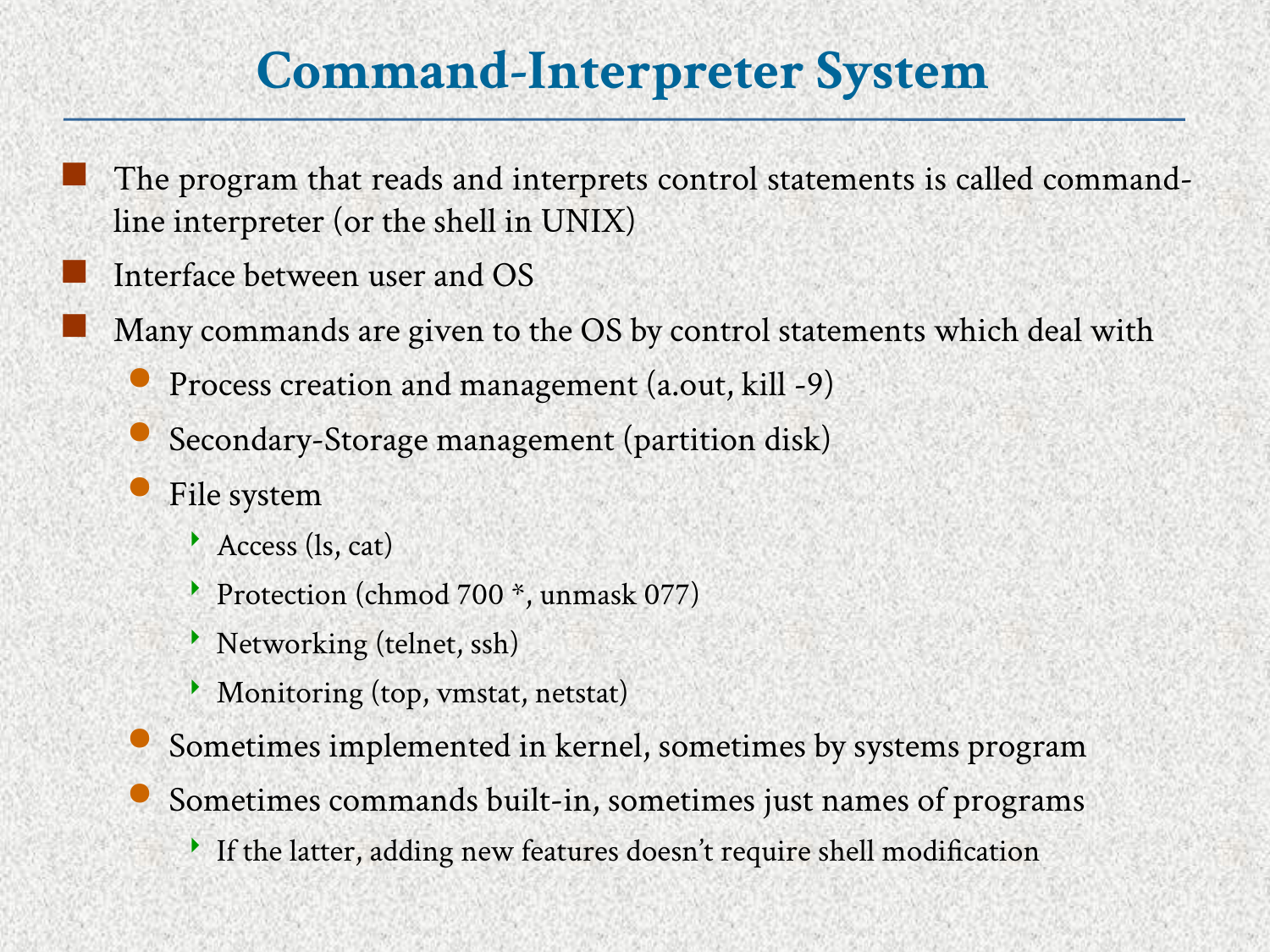

Command-Interpreter System
The program that reads and interprets control statements is called command-line interpreter (or the shell in UNIX)
Interface between user and OS
Many commands are given to the OS by control statements which deal with
Process creation and management (a.out, kill -9)
Secondary-Storage management (partition disk)
File system
Access (ls, cat)
Protection (chmod 700 *, unmask 077)
Networking (telnet, ssh)
Monitoring (top, vmstat, netstat)
Sometimes implemented in kernel, sometimes by systems program
Sometimes commands built-in, sometimes just names of programs
If the latter, adding new features doesn’t require shell modification